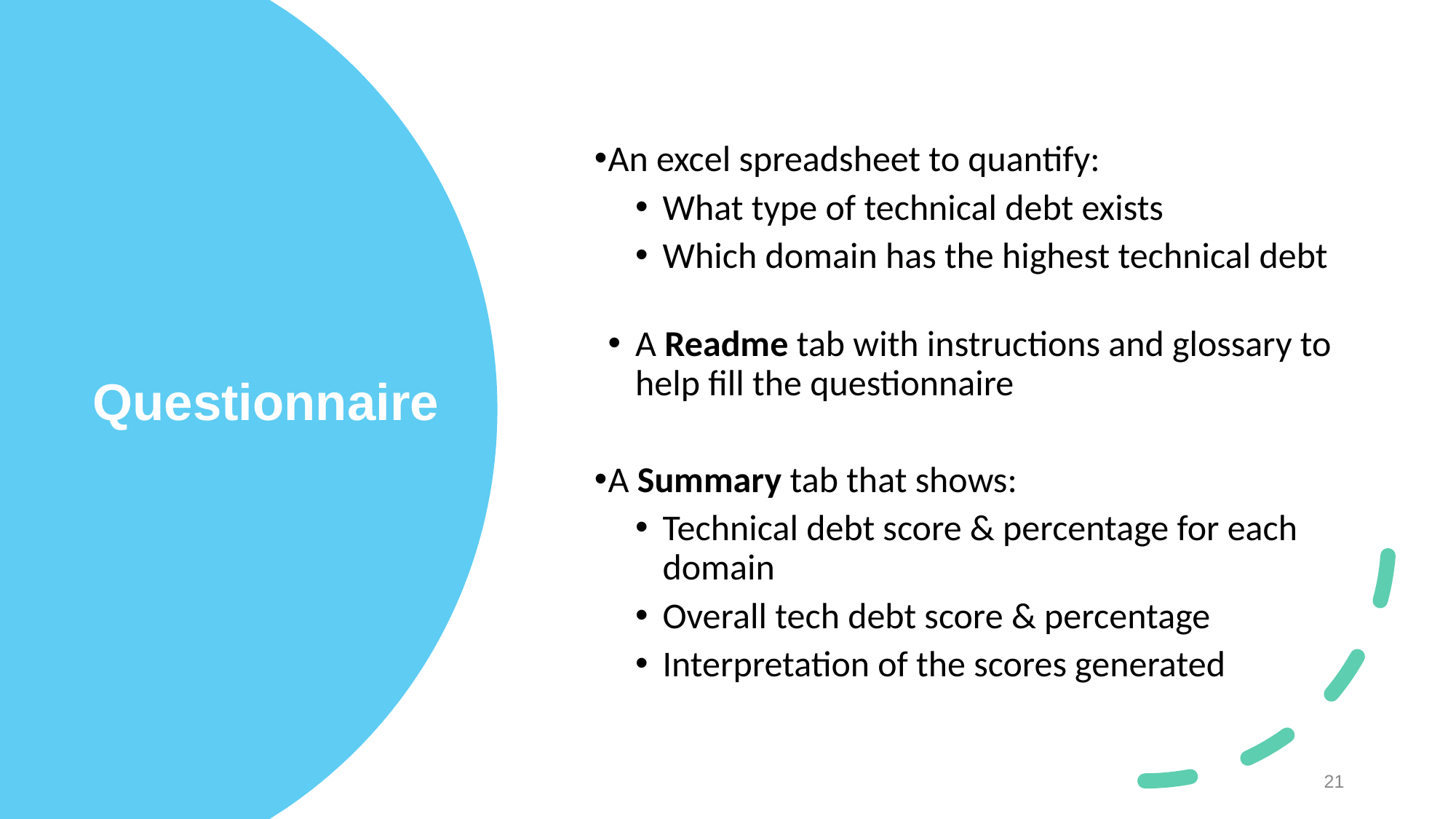

An excel spreadsheet to quantify:
What type of technical debt exists
Which domain has the highest technical debt

A Readme tab with instructions and glossary to help fill the questionnaire

A Summary tab that shows:
Technical debt score & percentage for each domain
Overall tech debt score & percentage
Interpretation of the scores generated

# Questionnaire

21